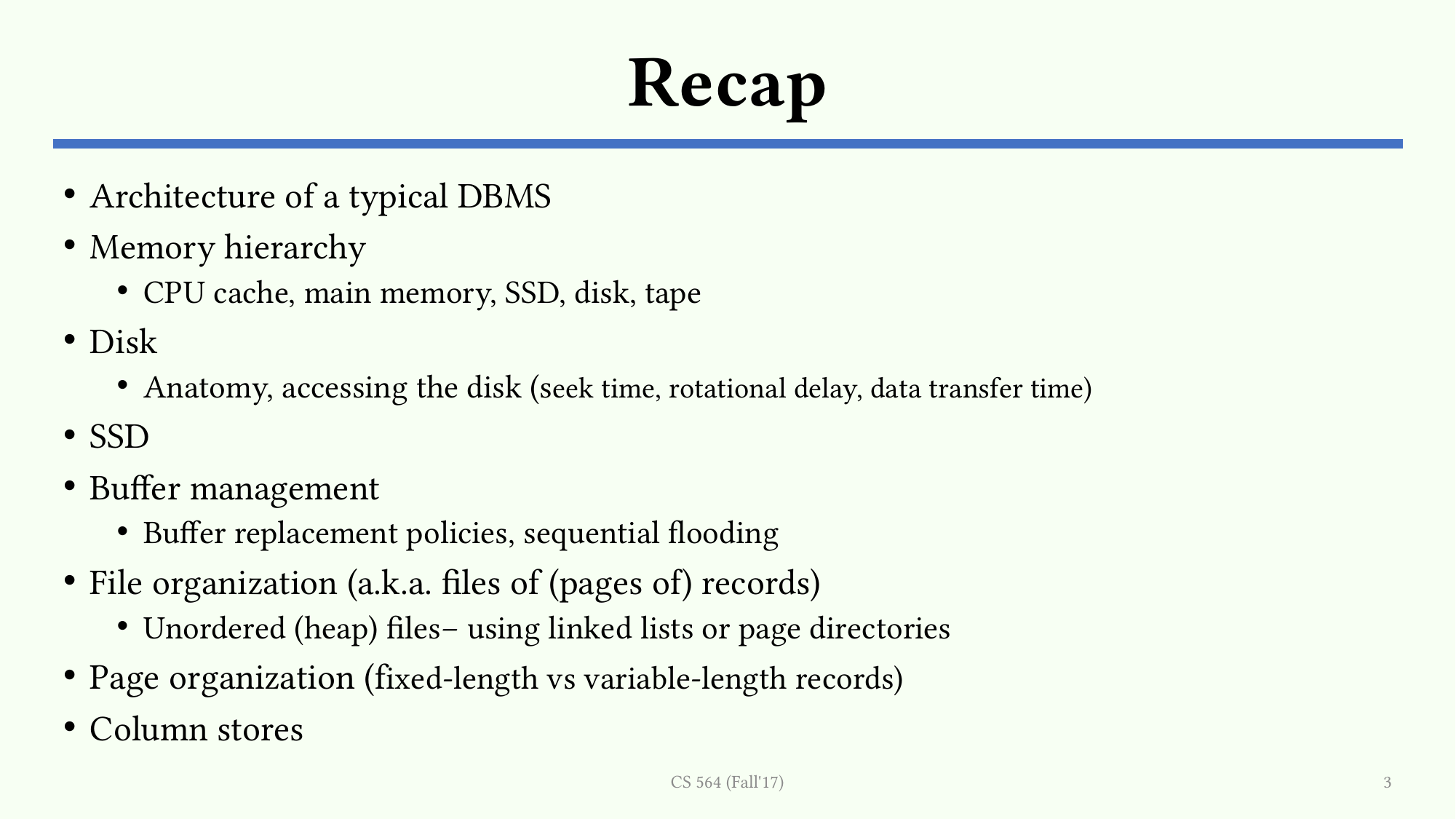

# Recap
Architecture of a typical DBMS
Memory hierarchy
CPU cache, main memory, SSD, disk, tape
Disk
Anatomy, accessing the disk (seek time, rotational delay, data transfer time)
SSD
Buffer management
Buffer replacement policies, sequential flooding
File organization (a.k.a. files of (pages of) records)
Unordered (heap) files– using linked lists or page directories
Page organization (fixed-length vs variable-length records)
Column stores
CS 564 (Fall'17)
3